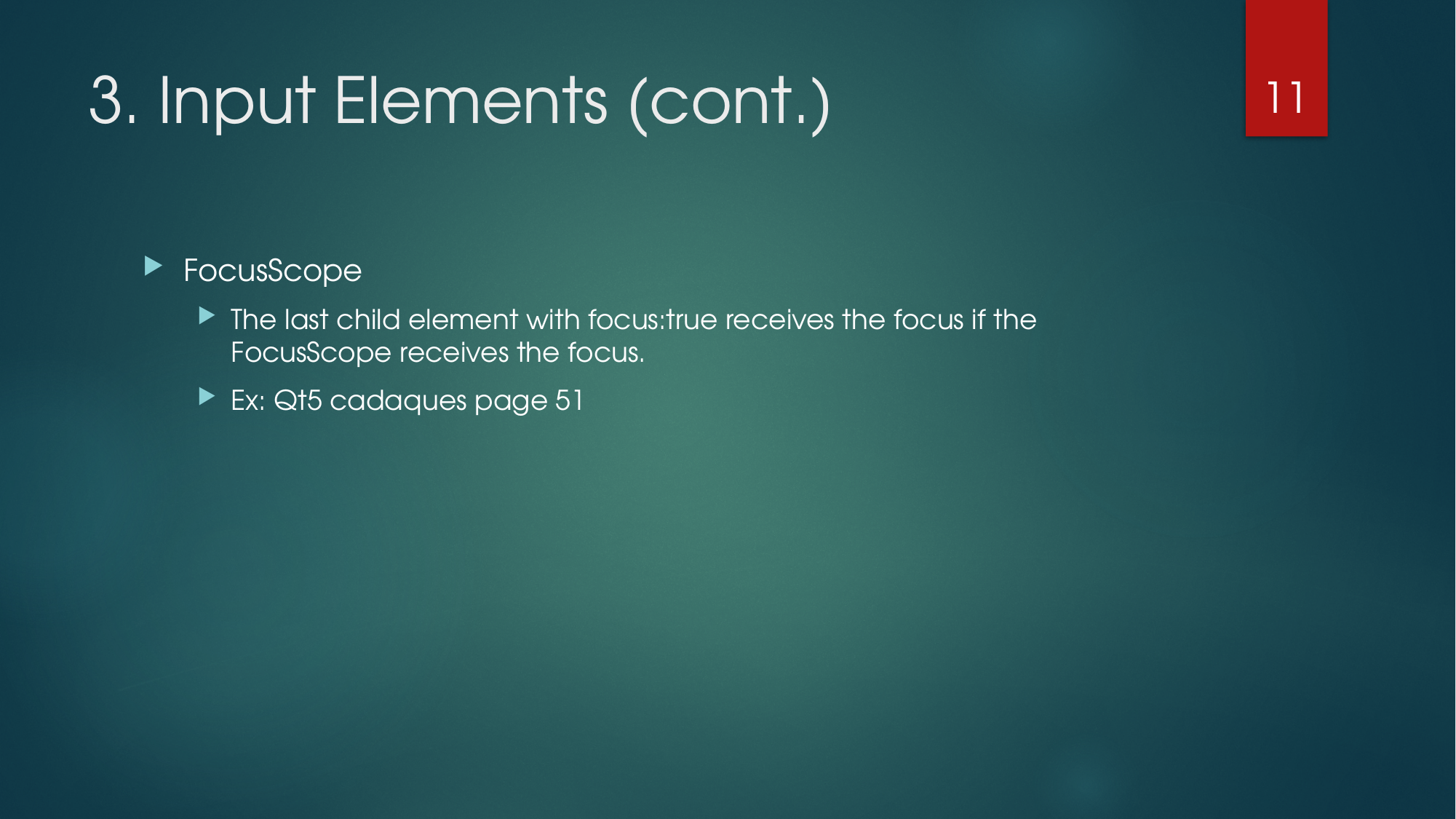

11
# 3. Input Elements (cont.)
FocusScope
The last child element with focus:true receives the focus if the FocusScope receives the focus.
Ex: Qt5 cadaques page 51